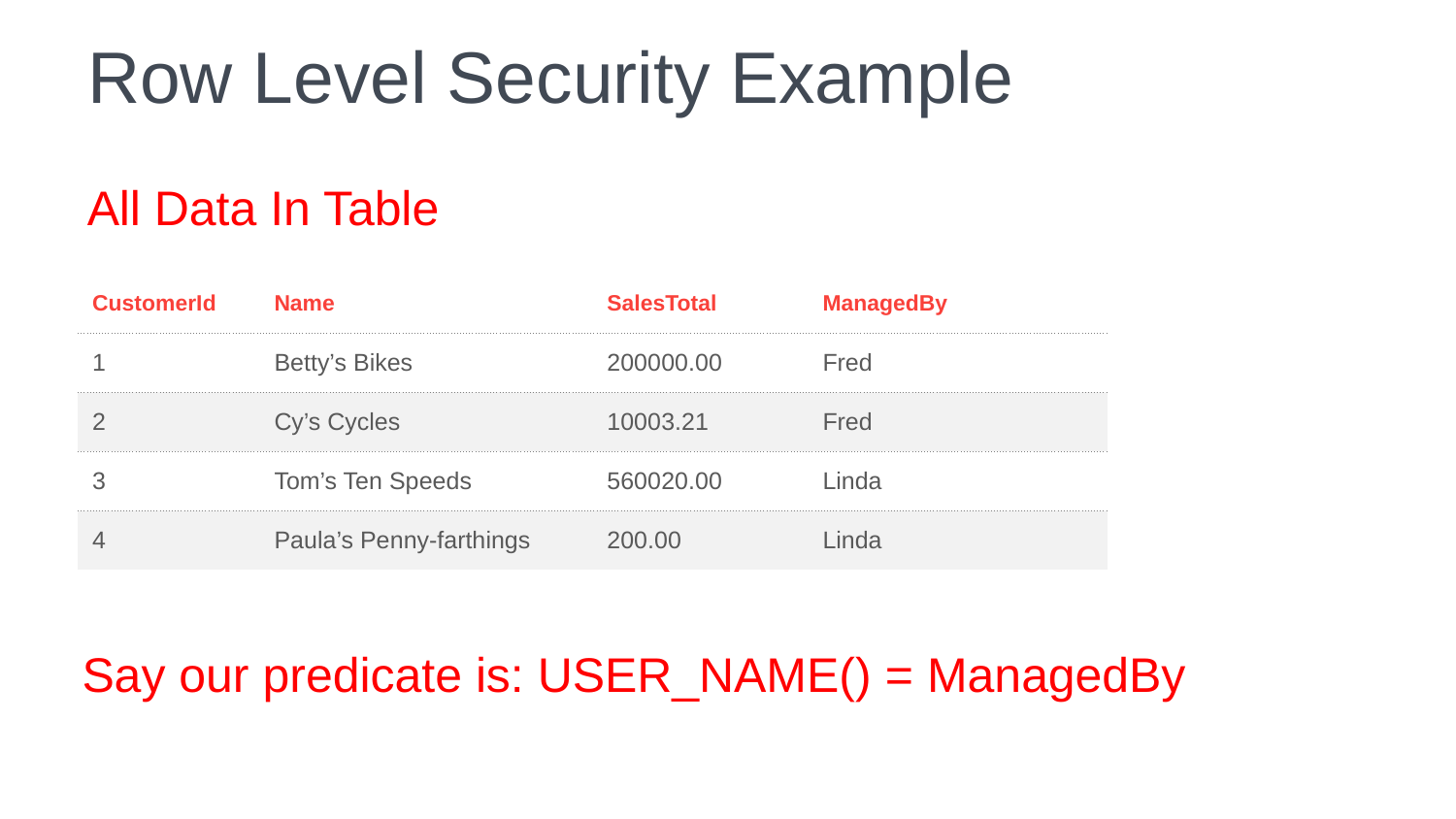

# Row Level Security Example
All Data In Table
| CustomerId | Name | SalesTotal | ManagedBy |
| --- | --- | --- | --- |
| 1 | Betty’s Bikes | 200000.00 | Fred |
| 2 | Cy’s Cycles | 10003.21 | Fred |
| 3 | Tom’s Ten Speeds | 560020.00 | Linda |
| 4 | Paula’s Penny-farthings | 200.00 | Linda |
Say our predicate is: USER_NAME() = ManagedBy